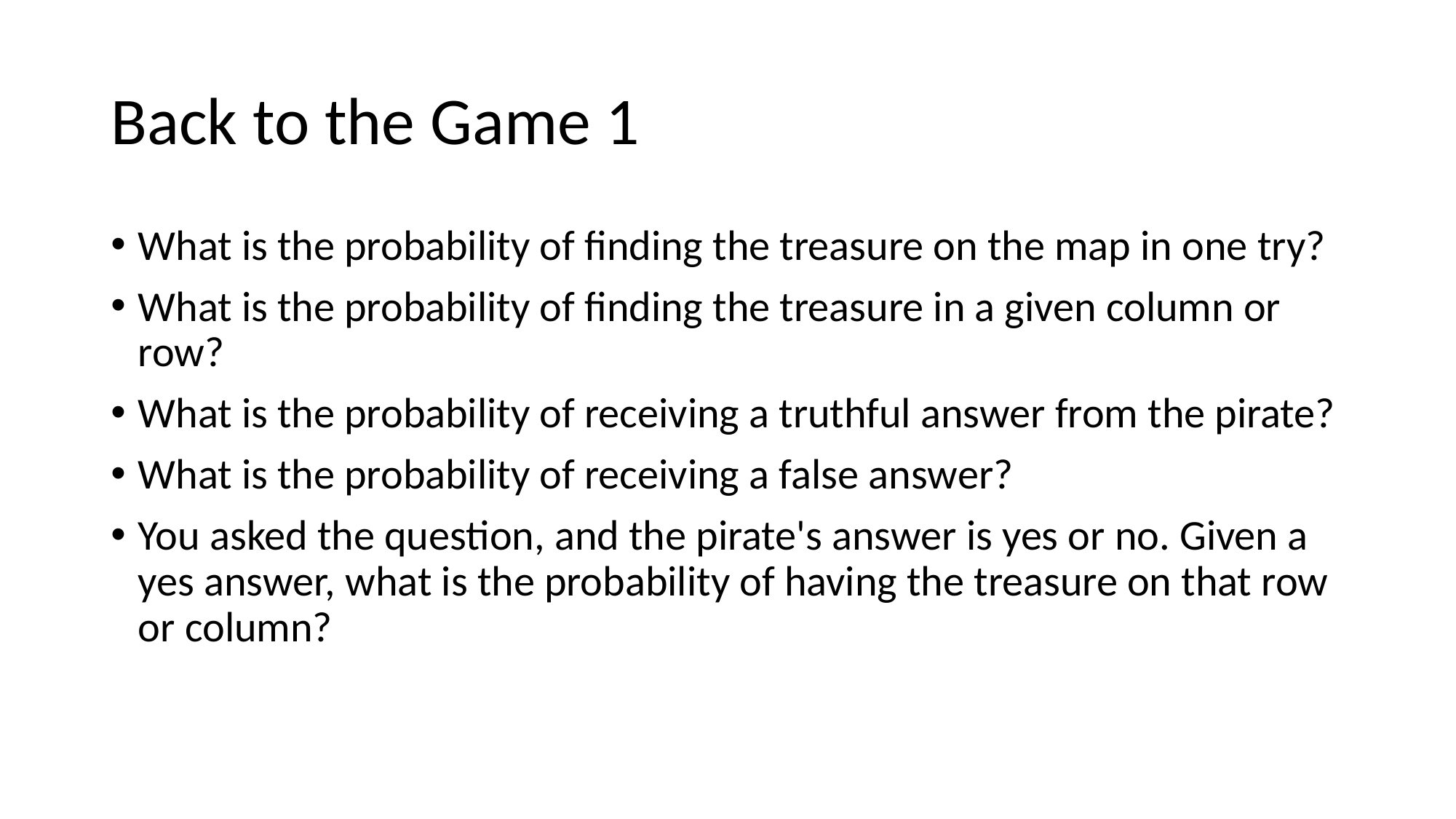

# Back to the Game 1
What is the probability of finding the treasure on the map in one try?
What is the probability of finding the treasure in a given column or row?
What is the probability of receiving a truthful answer from the pirate?
What is the probability of receiving a false answer?
You asked the question, and the pirate's answer is yes or no. Given a yes answer, what is the probability of having the treasure on that row or column?